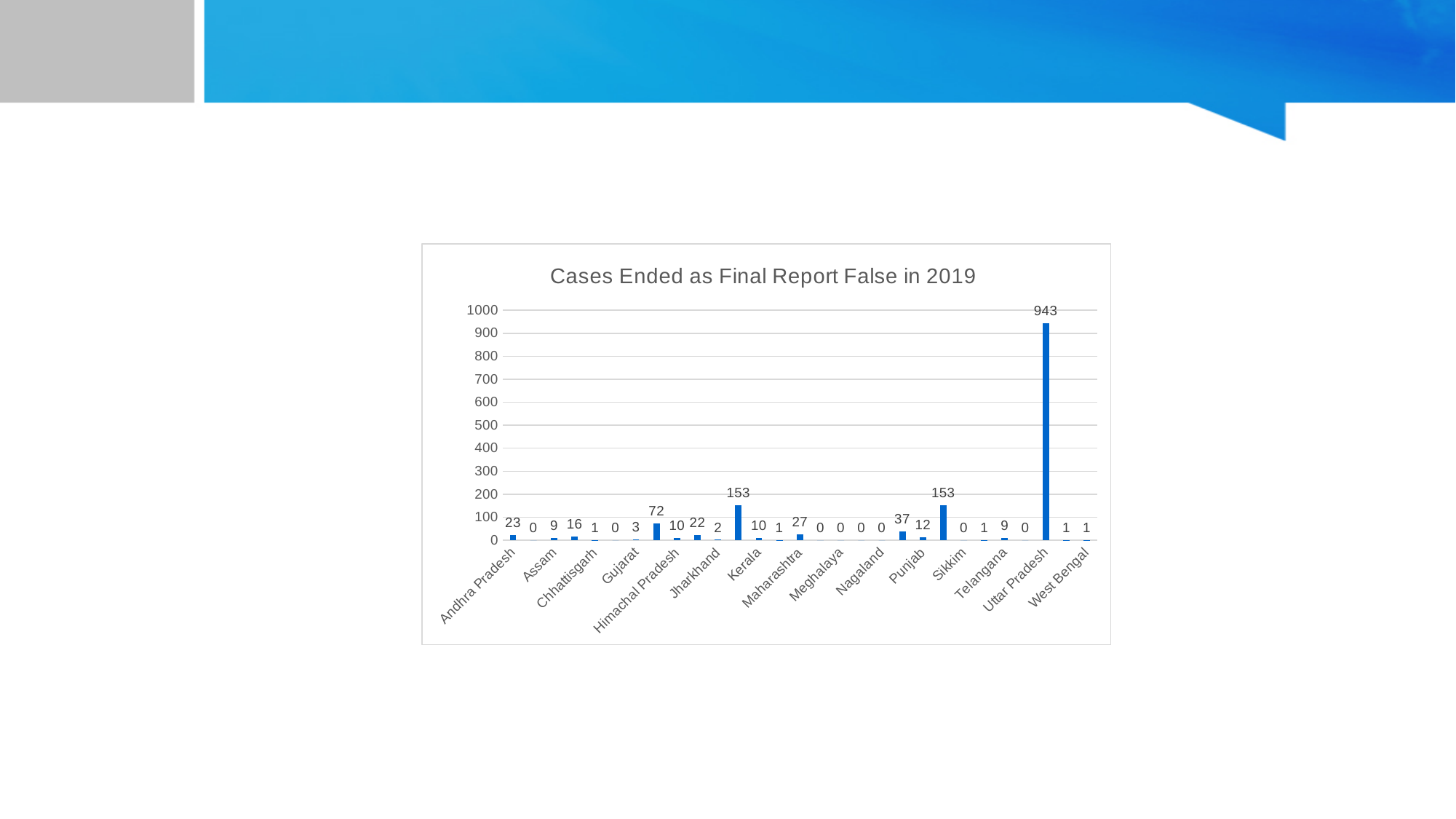

### Chart: Cases Ended as Final Report False in 2019

| Category | Cases Ended as Final Report False |
|---|---|
| Andhra Pradesh | 23.0 |
| Arunachal Pradesh | 0.0 |
| Assam | 9.0 |
| Bihar | 16.0 |
| Chhattisgarh | 1.0 |
| Goa | 0.0 |
| Gujarat | 3.0 |
| Haryana | 72.0 |
| Himachal Pradesh | 10.0 |
| Jammu & Kashmir | 22.0 |
| Jharkhand | 2.0 |
| Karnataka | 153.0 |
| Kerala | 10.0 |
| Madhya Pradesh | 1.0 |
| Maharashtra | 27.0 |
| Manipur | 0.0 |
| Meghalaya | 0.0 |
| Mizoram | 0.0 |
| Nagaland | 0.0 |
| Odisha | 37.0 |
| Punjab | 12.0 |
| Rajasthan | 153.0 |
| Sikkim | 0.0 |
| Tamil Nadu | 1.0 |
| Telangana | 9.0 |
| Tripura | 0.0 |
| Uttar Pradesh | 943.0 |
| Uttarakhand | 1.0 |
| West Bengal | 1.0 |